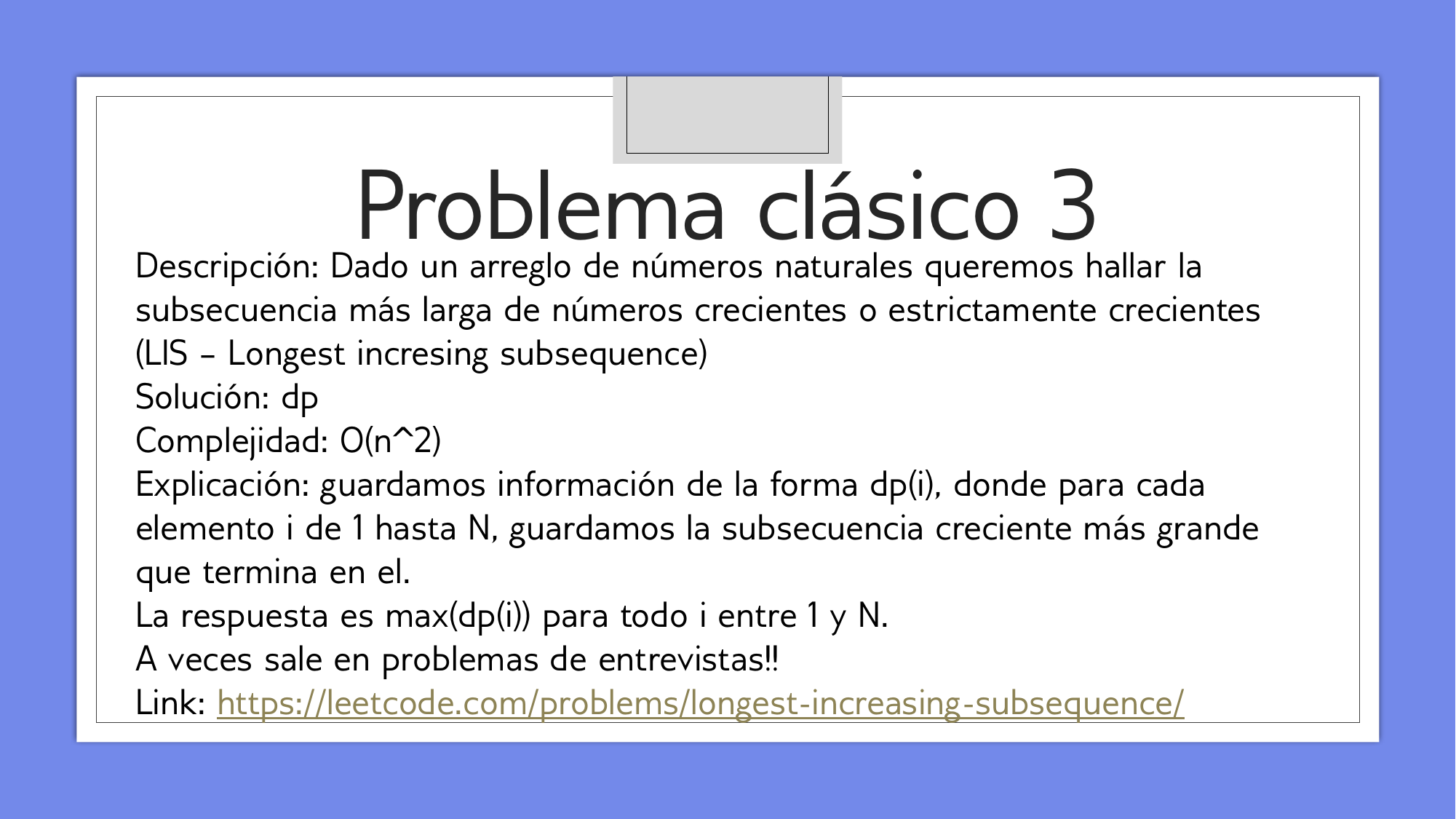

# Problema clásico 3
Descripción: Dado un arreglo de números naturales queremos hallar la subsecuencia más larga de números crecientes o estrictamente crecientes
(LIS – Longest incresing subsequence)
Solución: dp
Complejidad: O(n^2)
Explicación: guardamos información de la forma dp(i), donde para cada elemento i de 1 hasta N, guardamos la subsecuencia creciente más grande que termina en el.
La respuesta es max(dp(i)) para todo i entre 1 y N.
A veces sale en problemas de entrevistas!!
Link: https://leetcode.com/problems/longest-increasing-subsequence/